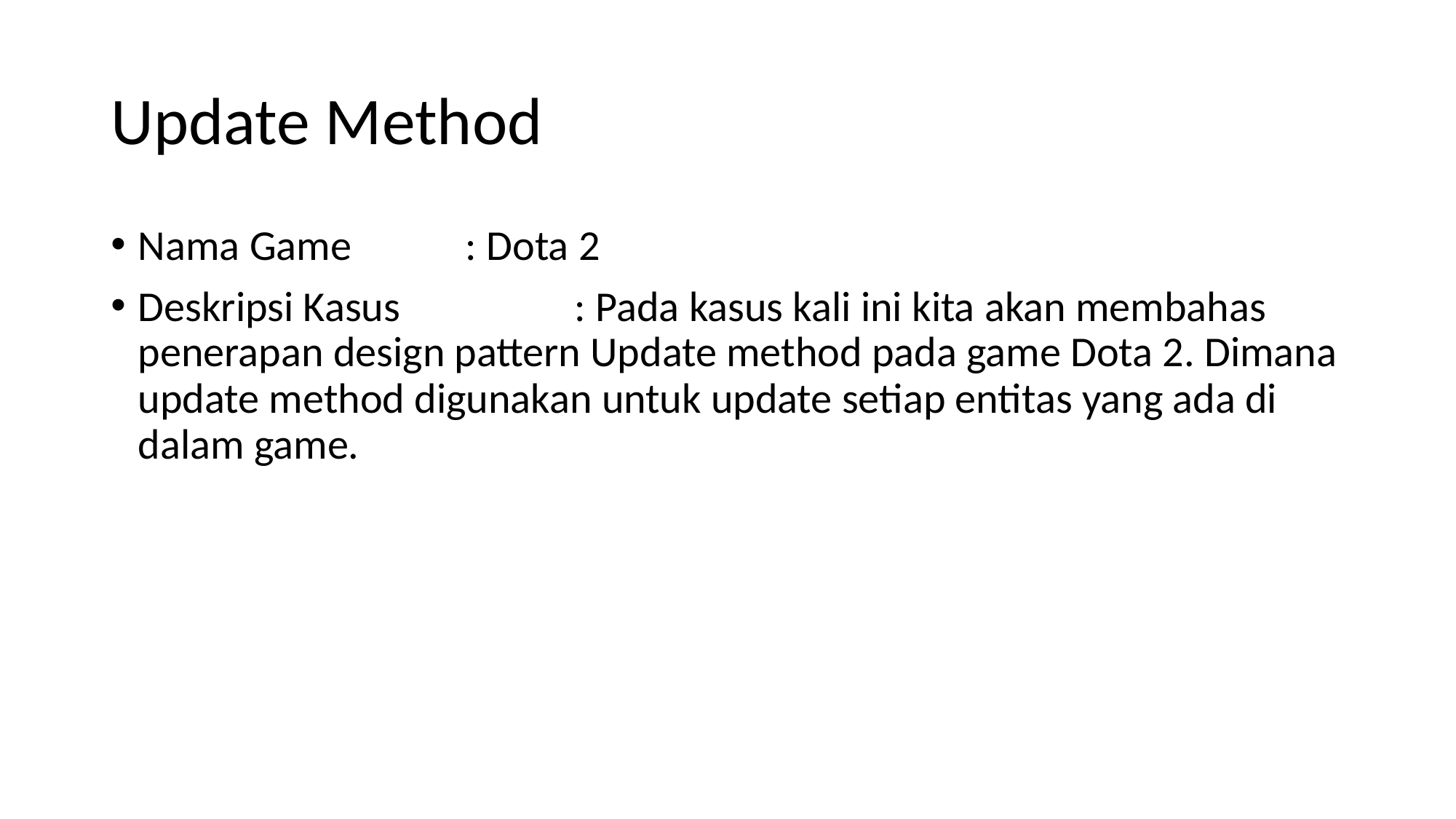

# Update Method
Nama Game		: Dota 2
Deskripsi Kasus		: Pada kasus kali ini kita akan membahas penerapan design pattern Update method pada game Dota 2. Dimana update method digunakan untuk update setiap entitas yang ada di dalam game.